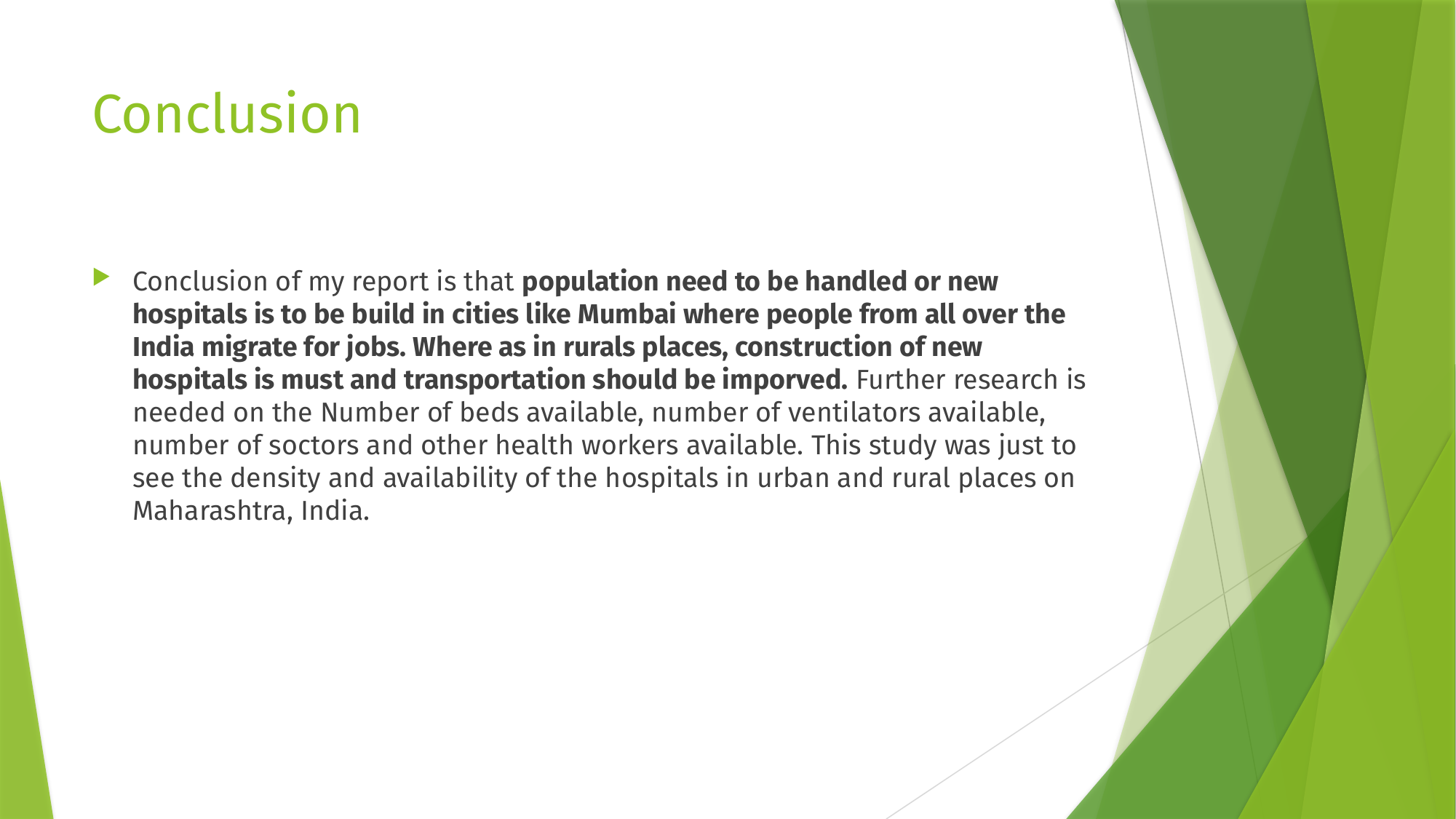

# Conclusion
Conclusion of my report is that population need to be handled or new hospitals is to be build in cities like Mumbai where people from all over the India migrate for jobs. Where as in rurals places, construction of new hospitals is must and transportation should be imporved. Further research is needed on the Number of beds available, number of ventilators available, number of soctors and other health workers available. This study was just to see the density and availability of the hospitals in urban and rural places on Maharashtra, India.